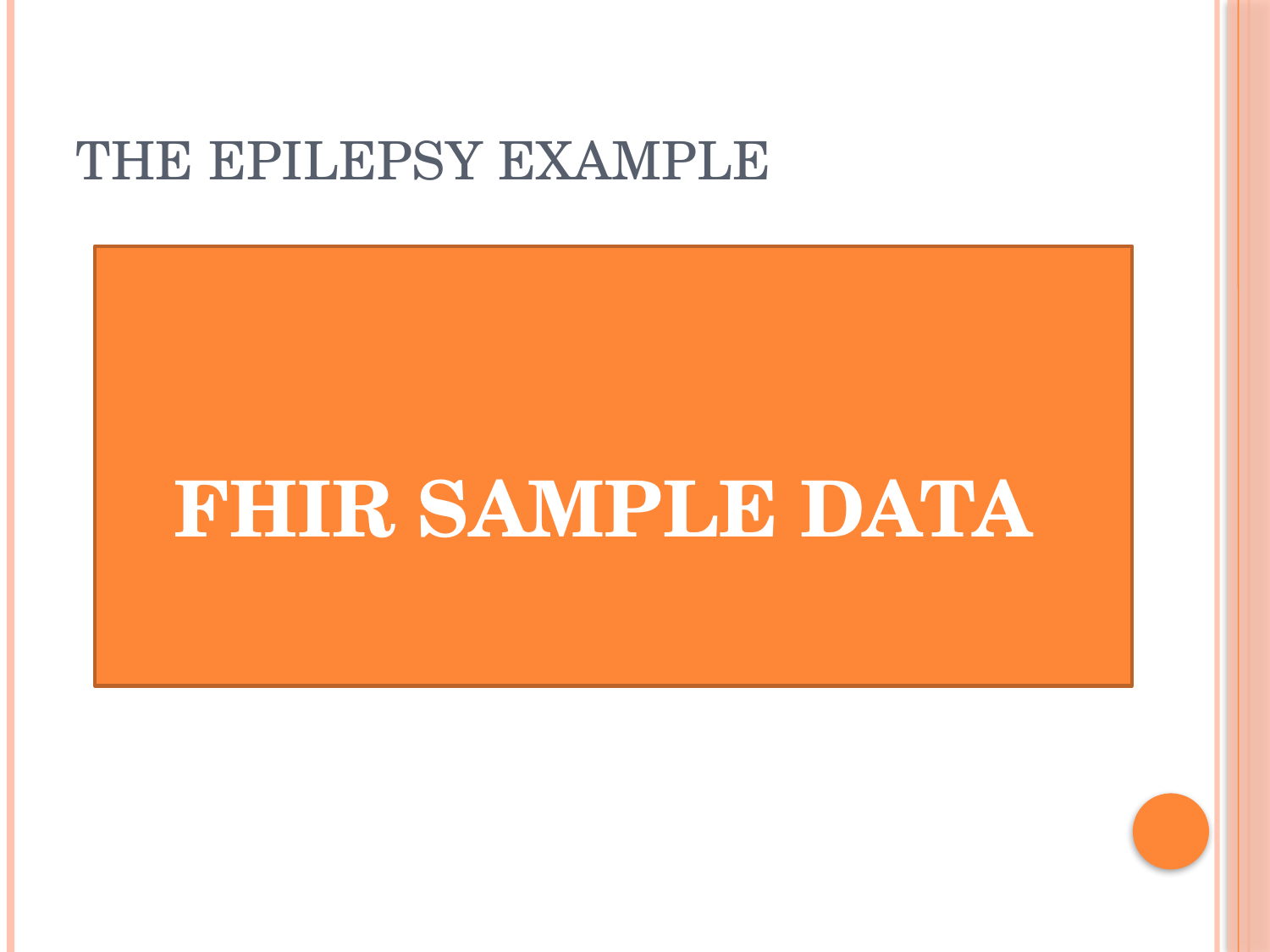

# The Epilepsy Example

   FHIR SAMPLE DATA